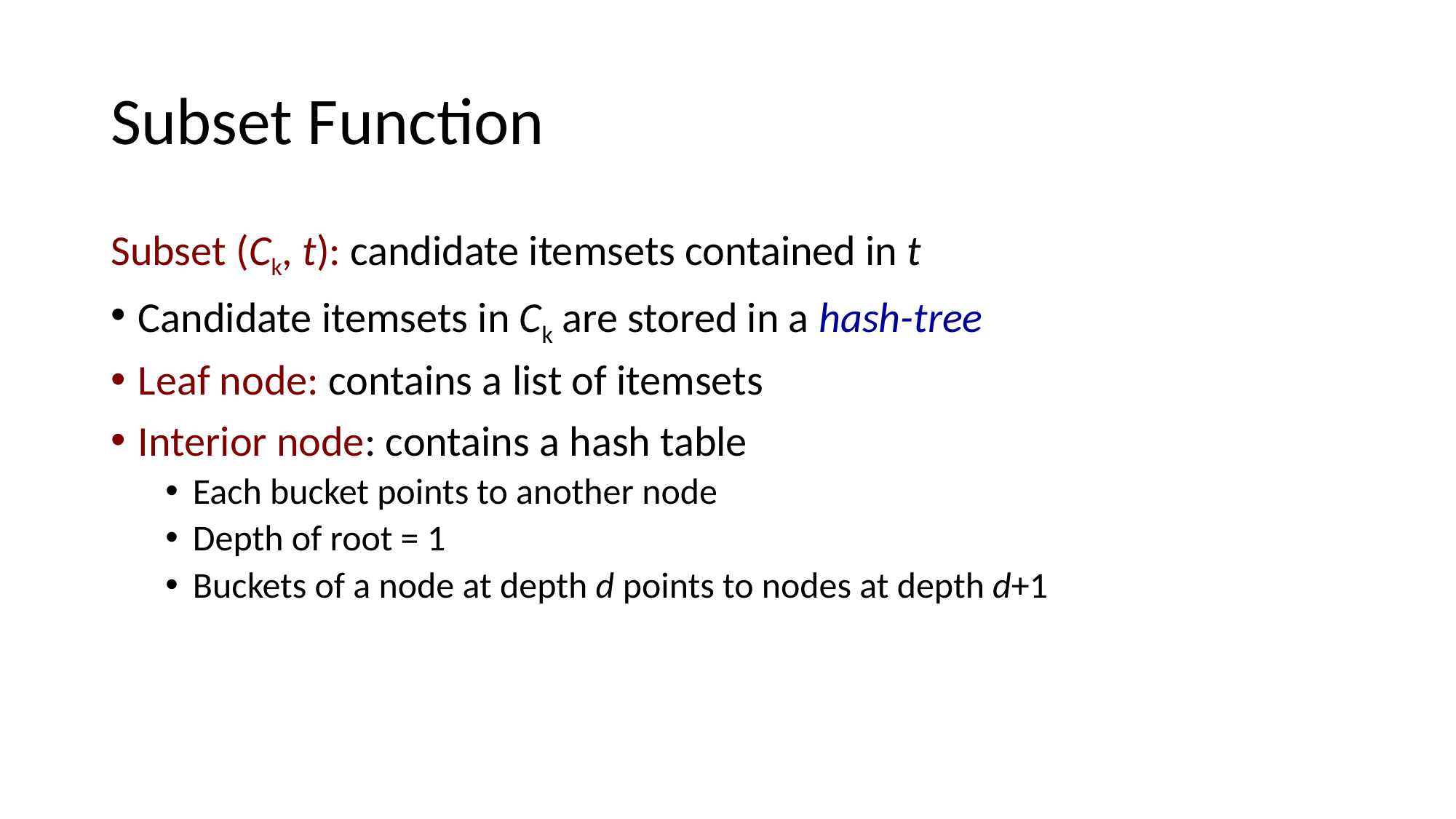

# Subset Function
Subset (Ck, t): candidate itemsets contained in t
Candidate itemsets in Ck are stored in a hash-tree
Leaf node: contains a list of itemsets
Interior node: contains a hash table
Each bucket points to another node
Depth of root = 1
Buckets of a node at depth d points to nodes at depth d+1